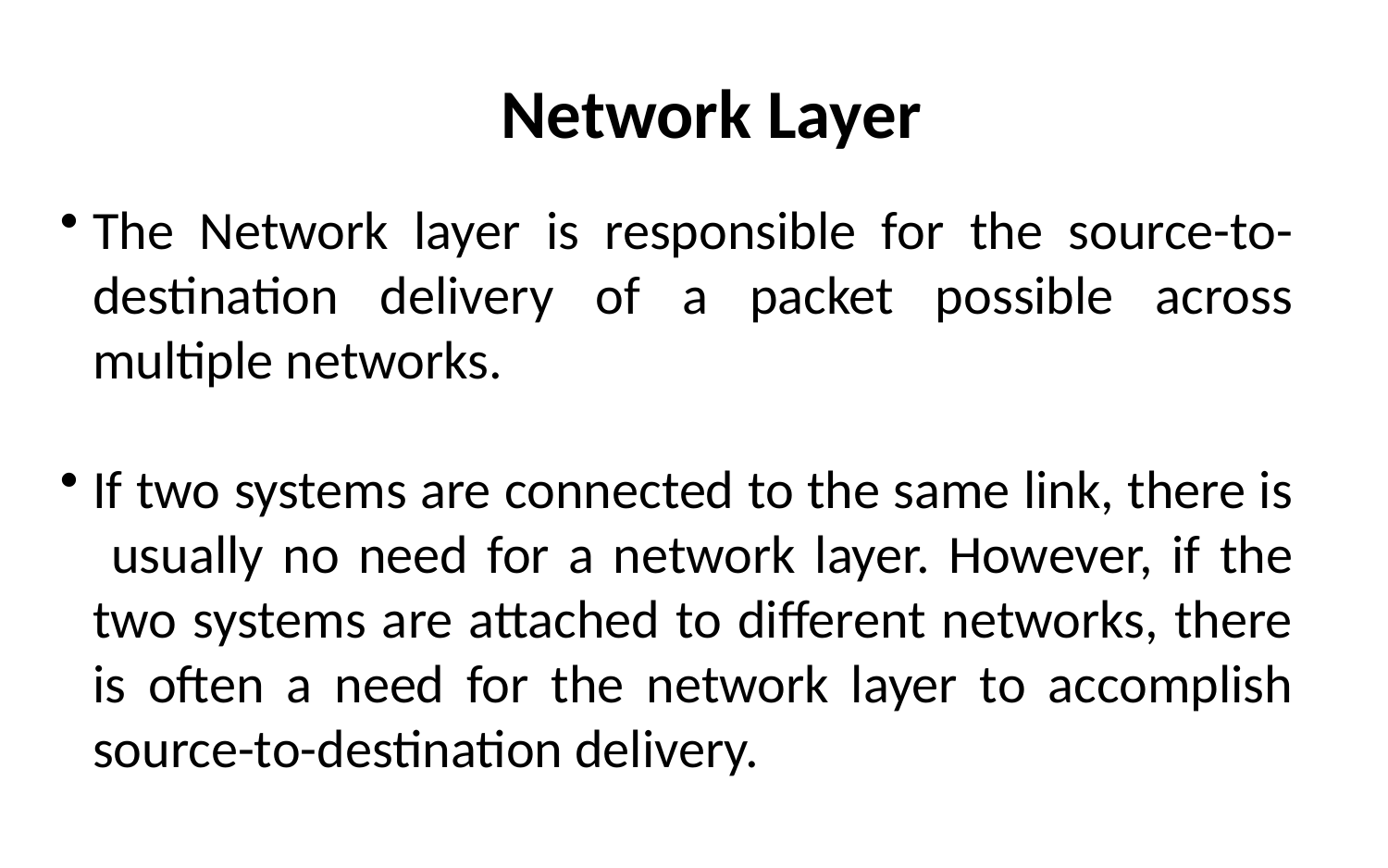

# Network Layer
The Network layer is responsible for the source-to-destination delivery of a packet possible across multiple networks.

If two systems are connected to the same link, there is  usually no need for a network layer. However, if the two systems are attached to different networks, there is often a need for the network layer to accomplish source-to-destination delivery.